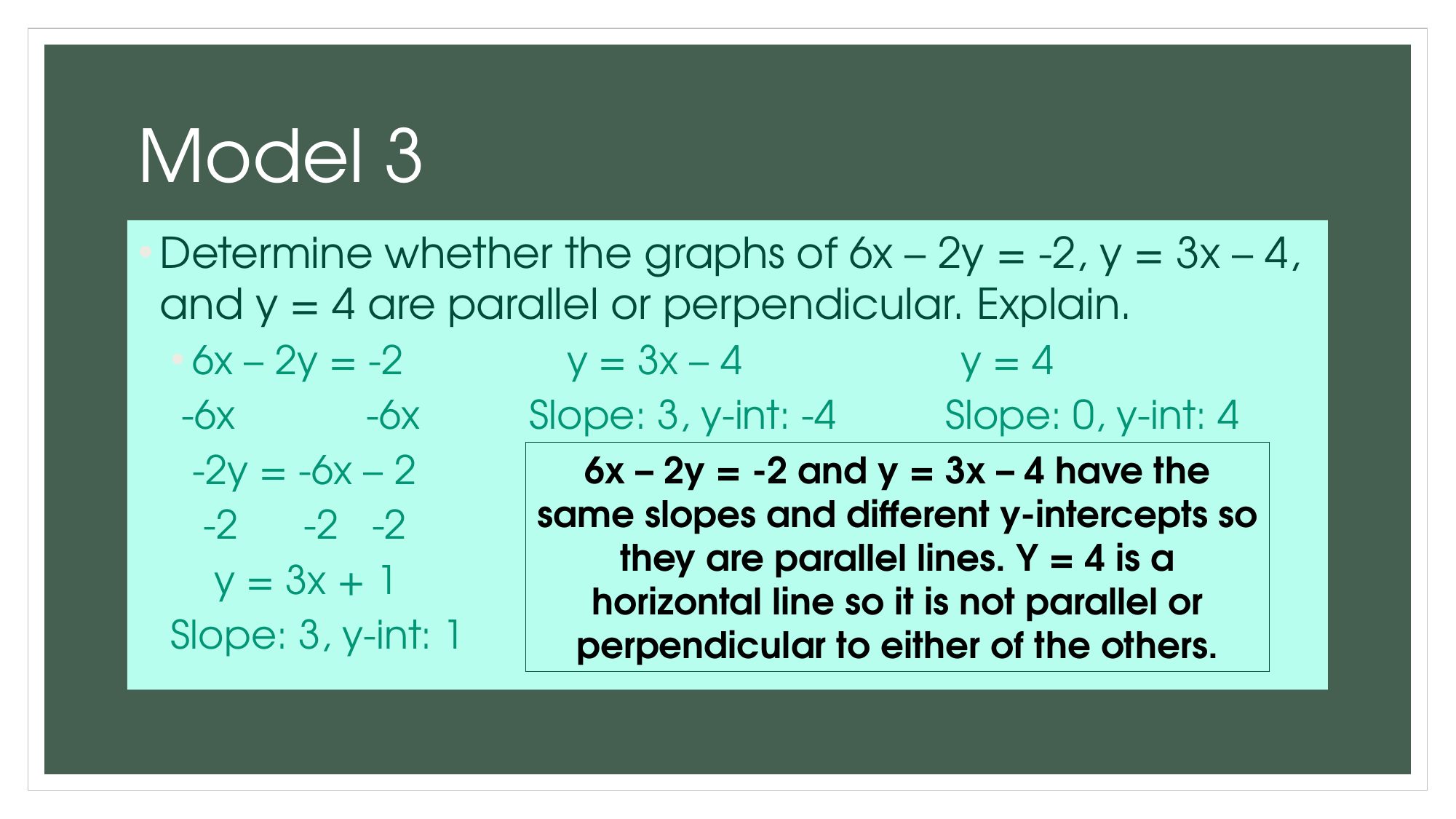

# Model 3
Determine whether the graphs of 6x – 2y = -2, y = 3x – 4, and y = 4 are parallel or perpendicular. Explain.
6x – 2y = -2               y = 3x – 4                    y = 4
 -6x            -6x          Slope: 3, y-int: -4          Slope: 0, y-int: 4
  -2y = -6x – 2
   -2      -2   -2
    y = 3x + 1
Slope: 3, y-int: 1
6x – 2y = -2 and y = 3x – 4 have the same slopes and different y-intercepts so they are parallel lines. Y = 4 is a horizontal line so it is not parallel or perpendicular to either of the others.